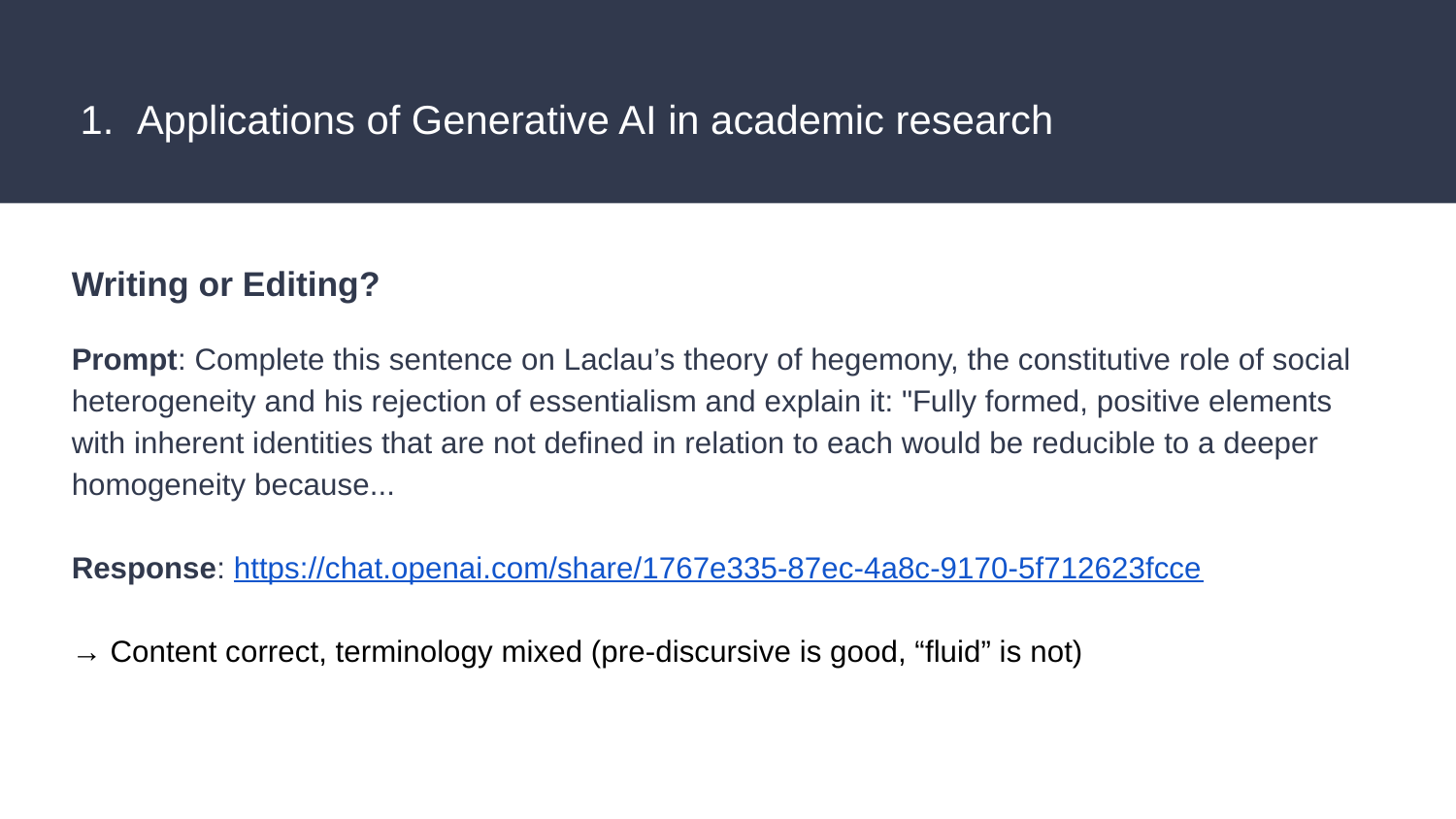

# Applications of Generative AI in academic research
Writing or Editing?

Prompt: Complete this sentence on Laclau’s theory of hegemony, the constitutive role of social heterogeneity and his rejection of essentialism and explain it: "Fully formed, positive elements with inherent identities that are not defined in relation to each would be reducible to a deeper homogeneity because...

Response: https://chat.openai.com/share/1767e335-87ec-4a8c-9170-5f712623fcce

→ Content correct, terminology mixed (pre-discursive is good, “fluid” is not)